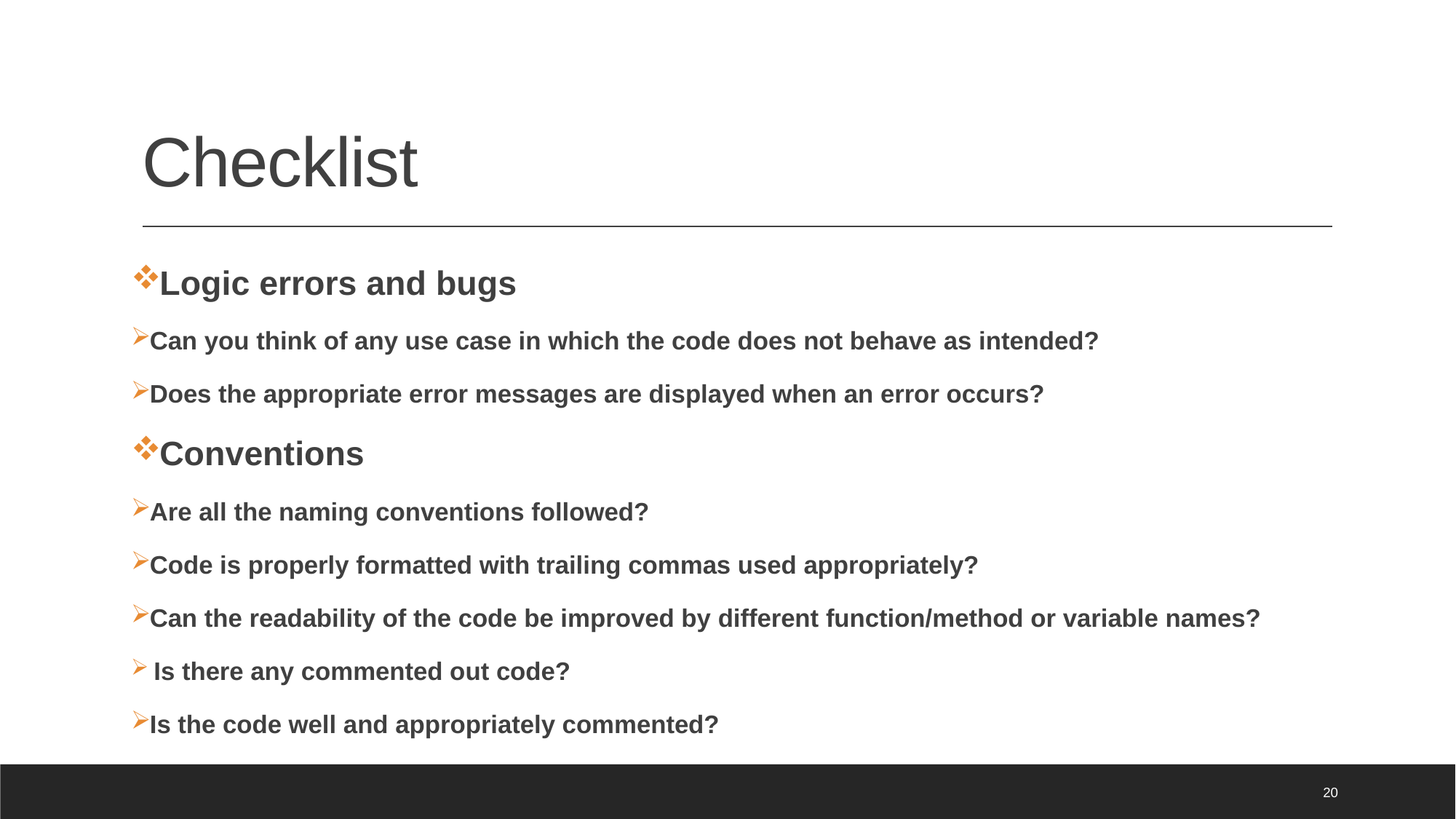

# Checklist
Logic errors and bugs
Can you think of any use case in which the code does not behave as intended?
Does the appropriate error messages are displayed when an error occurs?
Conventions
Are all the naming conventions followed?
Code is properly formatted with trailing commas used appropriately?
Can the readability of the code be improved by different function/method or variable names?
 Is there any commented out code?
Is the code well and appropriately commented?

20